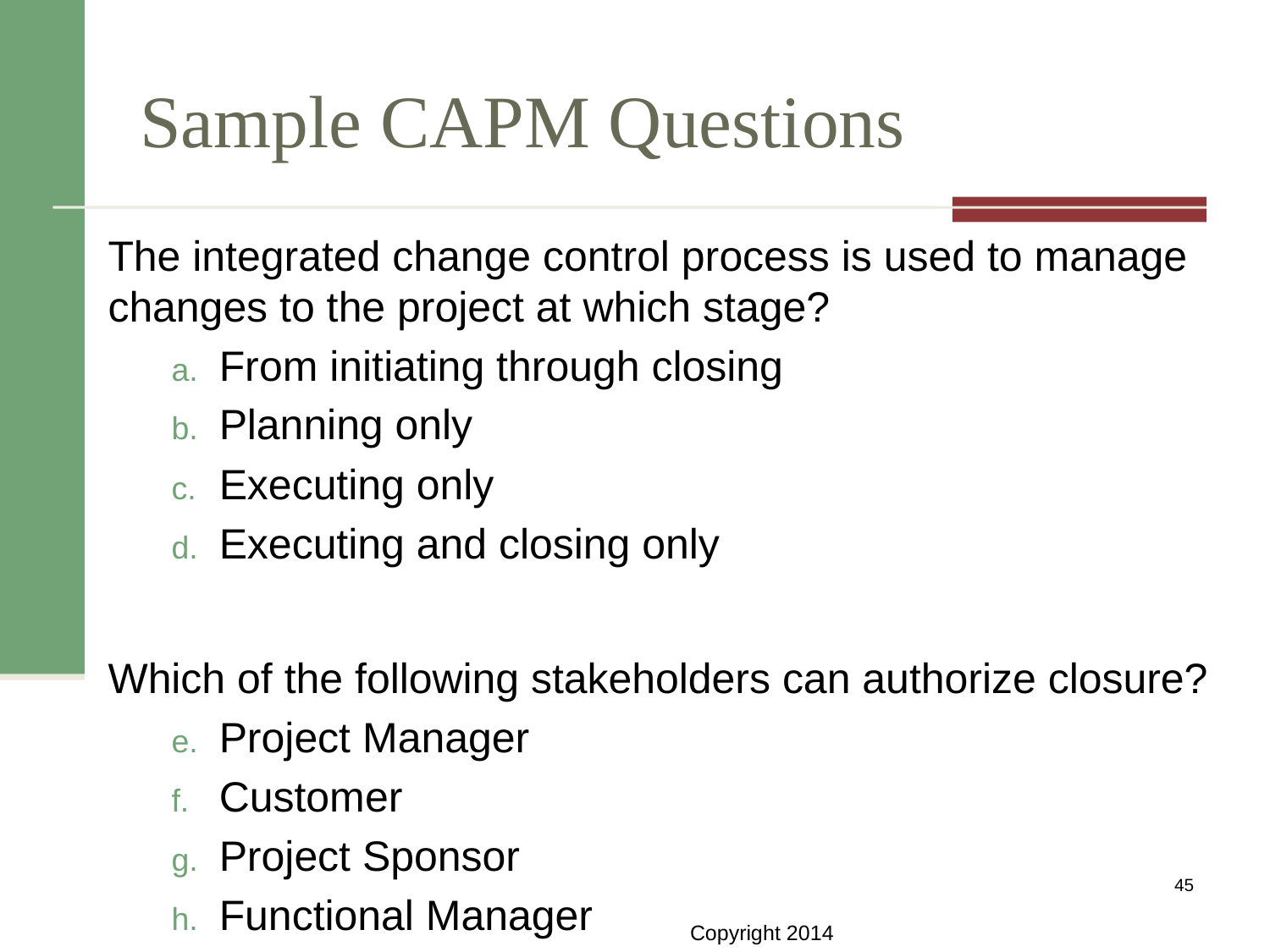

# Sample CAPM Questions
The integrated change control process is used to manage changes to the project at which stage?
From initiating through closing
Planning only
Executing only
Executing and closing only

Which of the following stakeholders can authorize closure?
Project Manager
Customer
Project Sponsor
Functional Manager

45